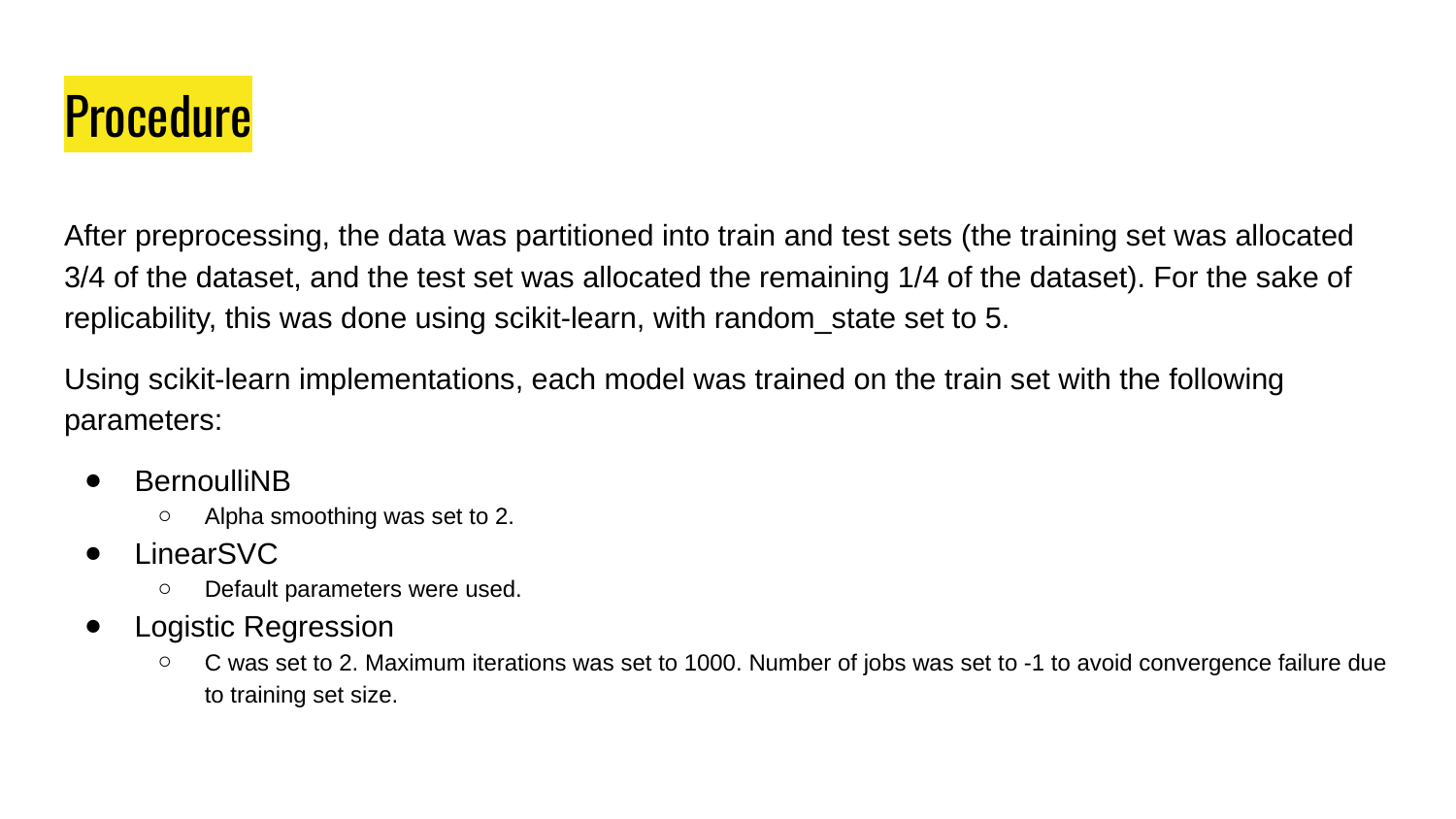

# Procedure
After preprocessing, the data was partitioned into train and test sets (the training set was allocated 3/4 of the dataset, and the test set was allocated the remaining 1/4 of the dataset). For the sake of replicability, this was done using scikit-learn, with random_state set to 5.
Using scikit-learn implementations, each model was trained on the train set with the following parameters:
BernoulliNB
Alpha smoothing was set to 2.
LinearSVC
Default parameters were used.
Logistic Regression
C was set to 2. Maximum iterations was set to 1000. Number of jobs was set to -1 to avoid convergence failure due to training set size.